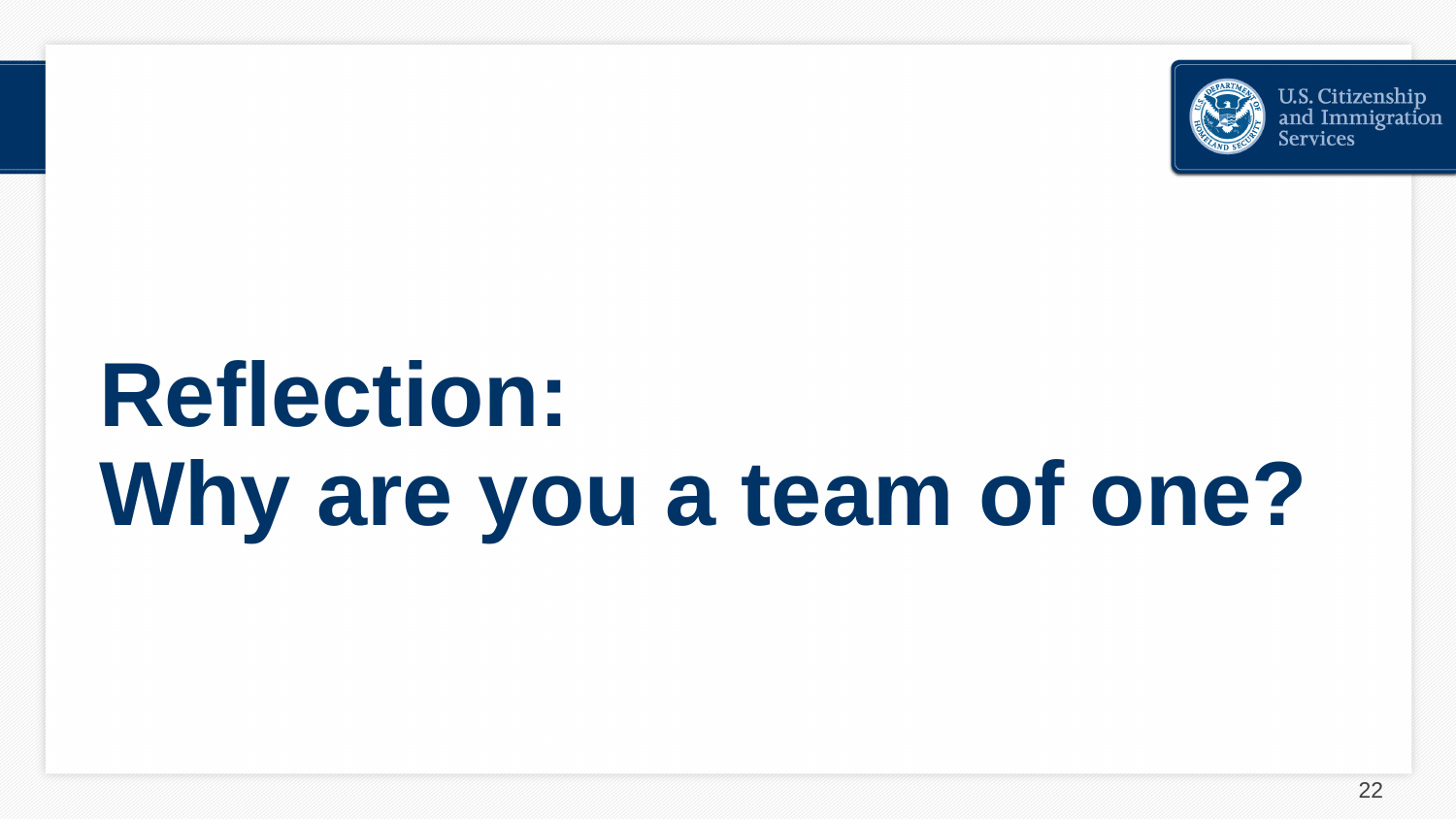

# Reflection: Why are you a team of one?
22